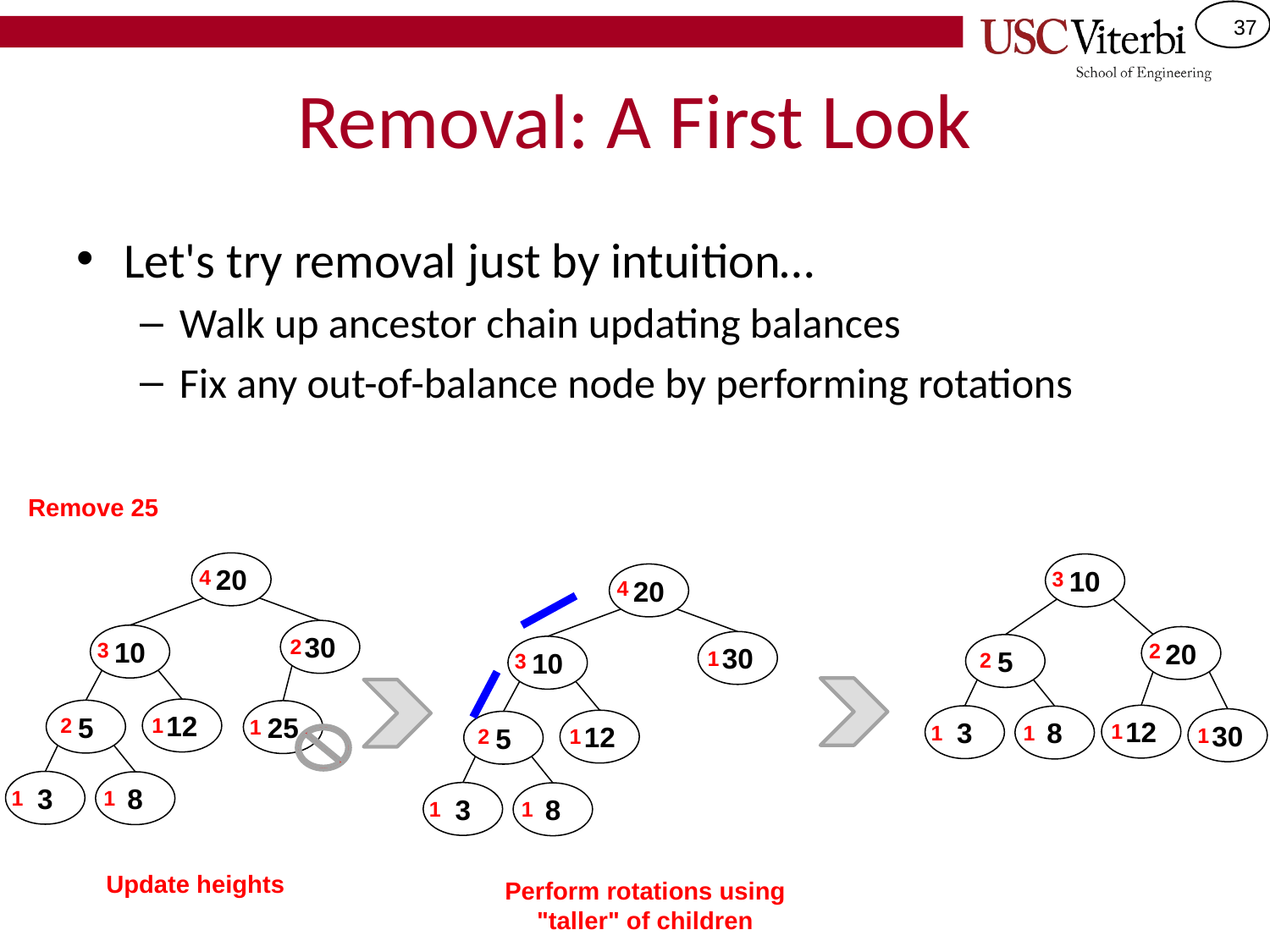

# Removal: A First Look
Let's try removal just by intuition…
Walk up ancestor chain updating balances
Fix any out-of-balance node by performing rotations
Remove 25
20
10
4
3
20
4
30
10
20
2
3
2
30
5
10
1
2
3

12
5
25
12
3
2
1
8
1
30
12
5
1
1
1
1
2
1

3
8
1
1
3
8
1
1
Update heights
Perform rotations using "taller" of children